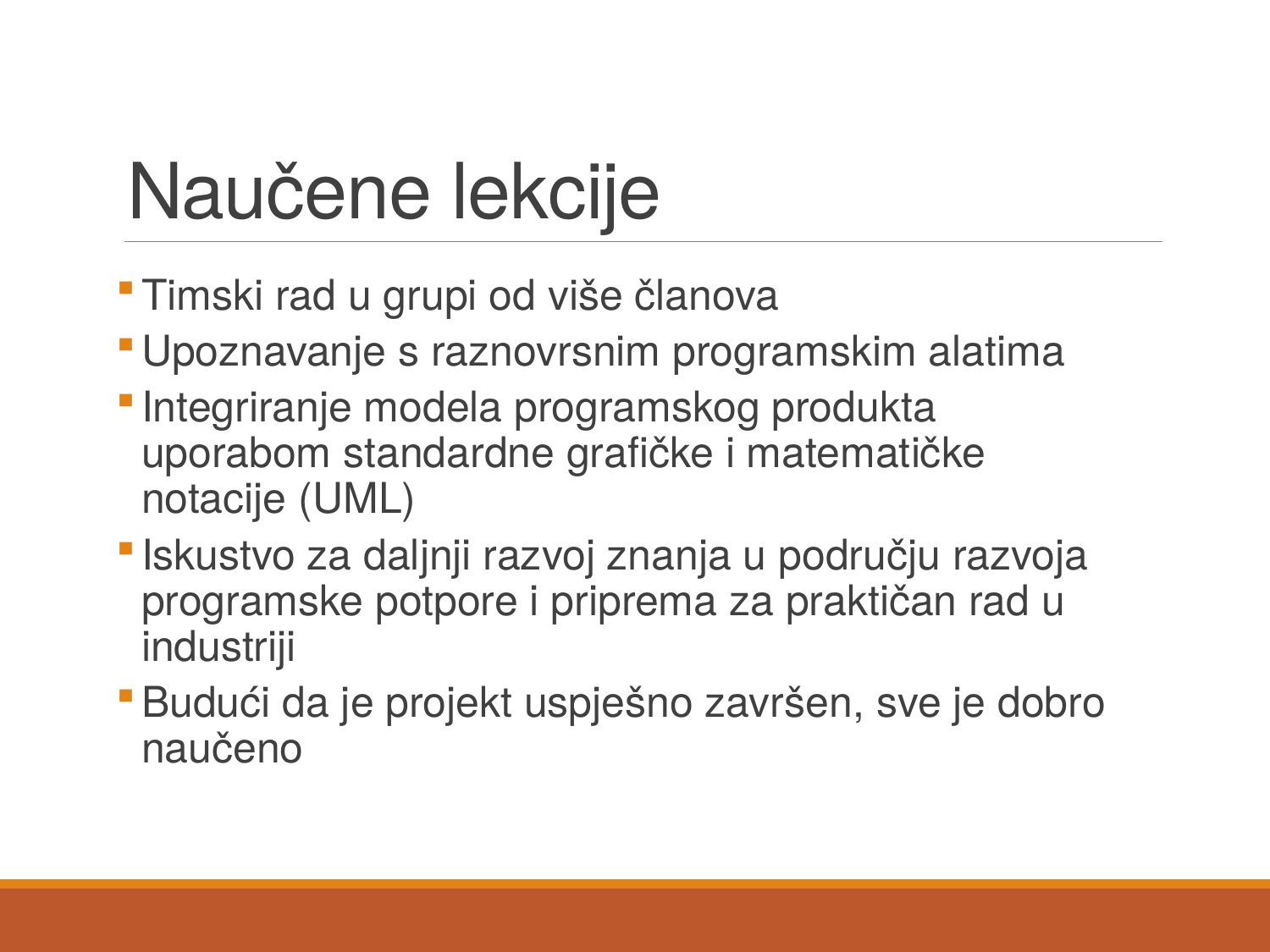

# Naučene lekcije
Timski rad u grupi od više članova
Upoznavanje s raznovrsnim programskim alatima
Integriranje modela programskog produkta uporabom standardne grafičke i matematičke notacije (UML)
Iskustvo za daljnji razvoj znanja u području razvoja programske potpore i priprema za praktičan rad u industriji
Budući da je projekt uspješno završen, sve je dobro naučeno